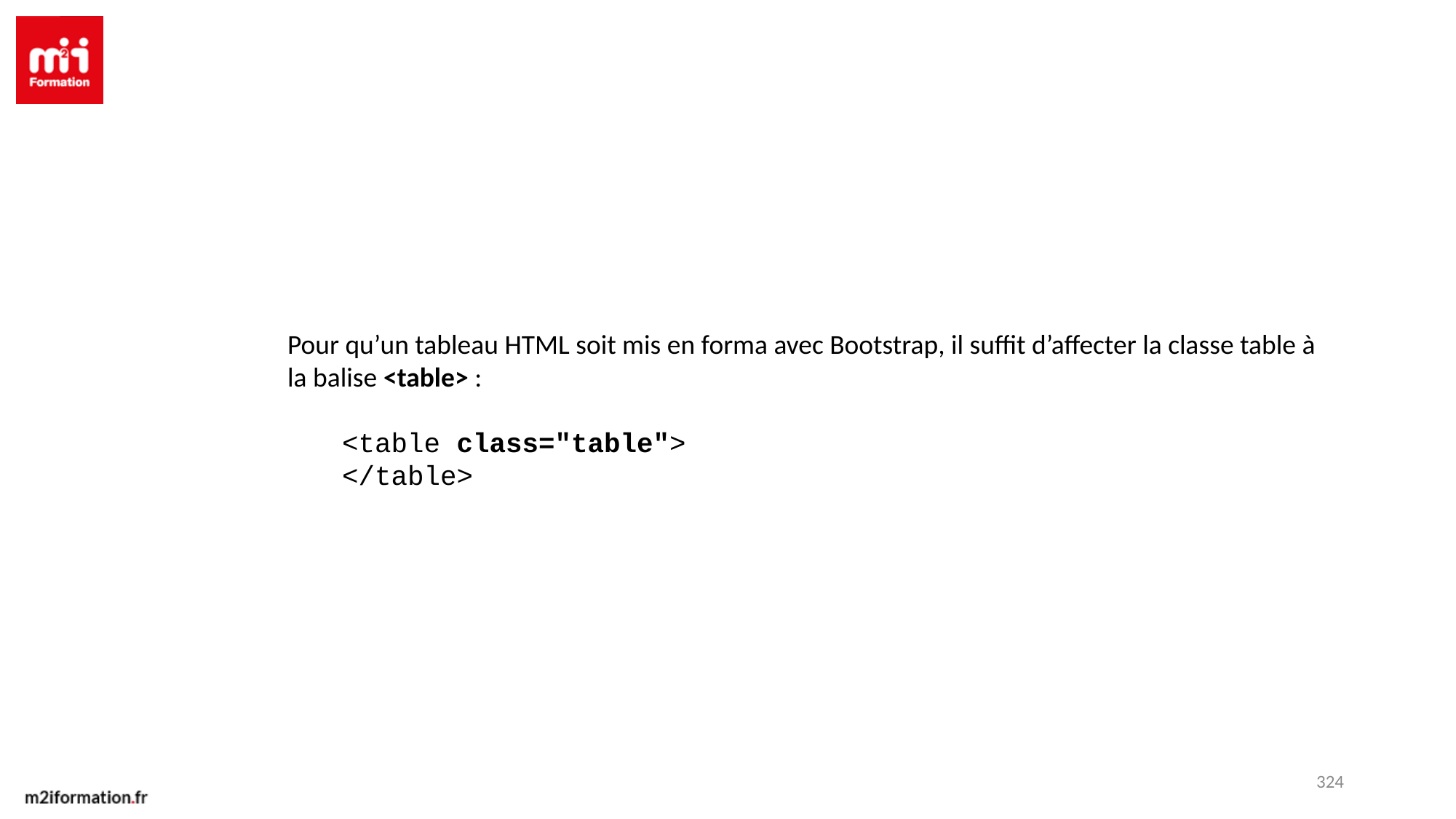

Pour qu’un tableau HTML soit mis en forma avec Bootstrap, il suffit d’affecter la classe table à la balise <table> :

<table class="table">
</table>
324